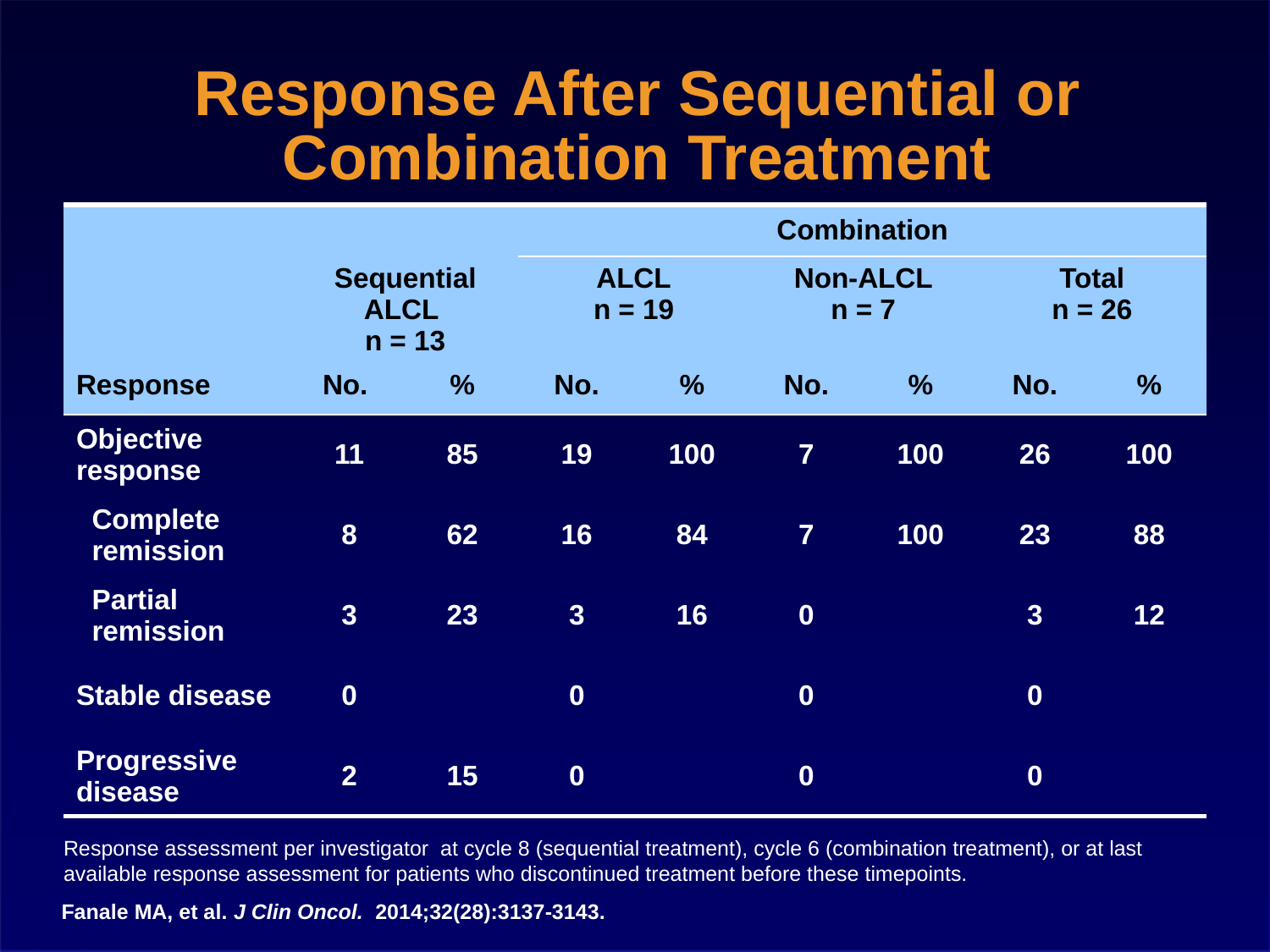

# Response After Sequential or Combination Treatment
|  |  |  | Combination |  |  |  |  |  |
| --- | --- | --- | --- | --- | --- | --- | --- | --- |
|  | Sequential ALCL n = 13 |  | ALCL n = 19 |  | Non-ALCL n = 7 |  | Total n = 26 |  |
| Response | No. | % | No. | % | No. | % | No. | % |
| Objective response | 11 | 85 | 19 | 100 | 7 | 100 | 26 | 100 |
| Complete remission | 8 | 62 | 16 | 84 | 7 | 100 | 23 | 88 |
| Partial remission | 3 | 23 | 3 | 16 | 0 |  | 3 | 12 |
| Stable disease | 0 |  | 0 |  | 0 |  | 0 |  |
| Progressive disease | 2 | 15 | 0 |  | 0 |  | 0 |  |
Response assessment per investigator  at cycle 8 (sequential treatment), cycle 6 (combination treatment), or at last available response assessment for patients who discontinued treatment before these timepoints.

Fanale MA, et al. J Clin Oncol.  2014;32(28):3137-3143.